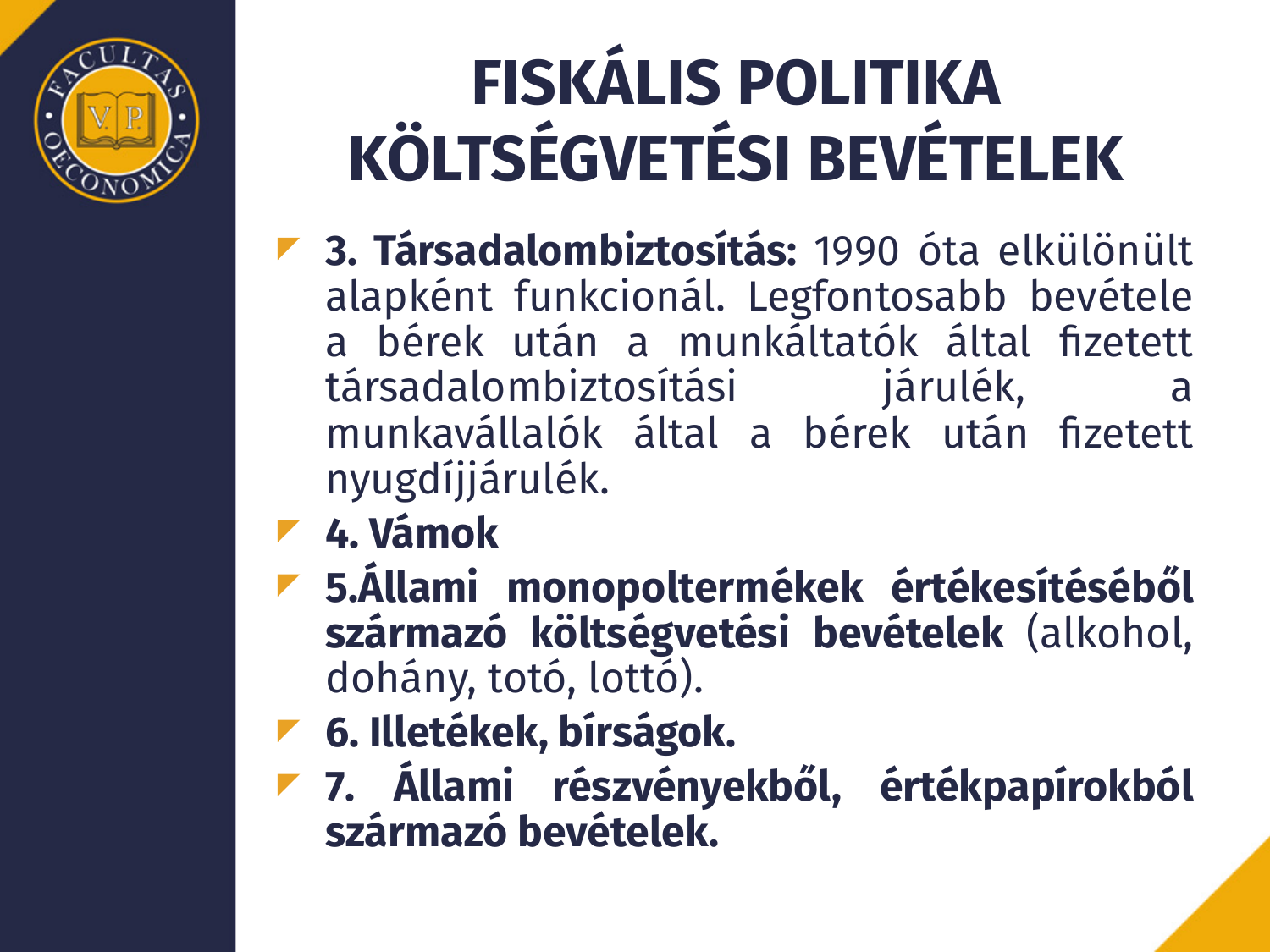

# FISKÁLIS POLITIKA KÖLTSÉGVETÉSI BEVÉTELEK
3. Társadalombiztosítás: 1990 óta elkülönült alapként funkcionál. Legfontosabb bevétele a bérek után a munkáltatók által fizetett társadalombiztosítási járulék, a munkavállalók által a bérek után fizetett nyugdíjjárulék.
4. Vámok
5.Állami monopoltermékek értékesítéséből származó költségvetési bevételek (alkohol, dohány, totó, lottó).
6. Illetékek, bírságok.
7. Állami részvényekből, értékpapírokból származó bevételek.